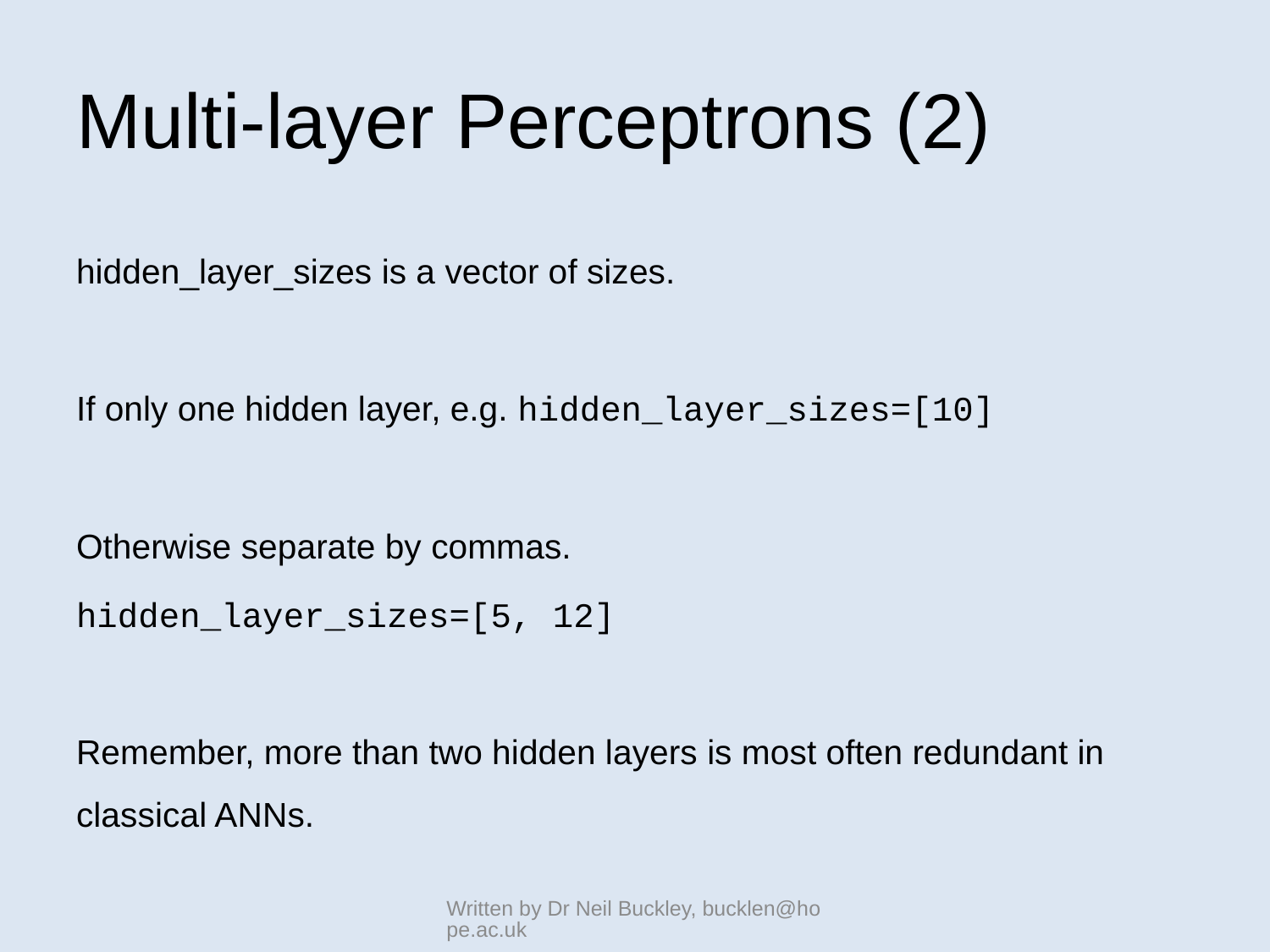

# Multi-layer Perceptrons (2)
hidden_layer_sizes is a vector of sizes.

If only one hidden layer, e.g. hidden_layer_sizes=[10]

Otherwise separate by commas.
hidden_layer_sizes=[5, 12]

Remember, more than two hidden layers is most often redundant in classical ANNs.

Written by Dr Neil Buckley, bucklen@hope.ac.uk